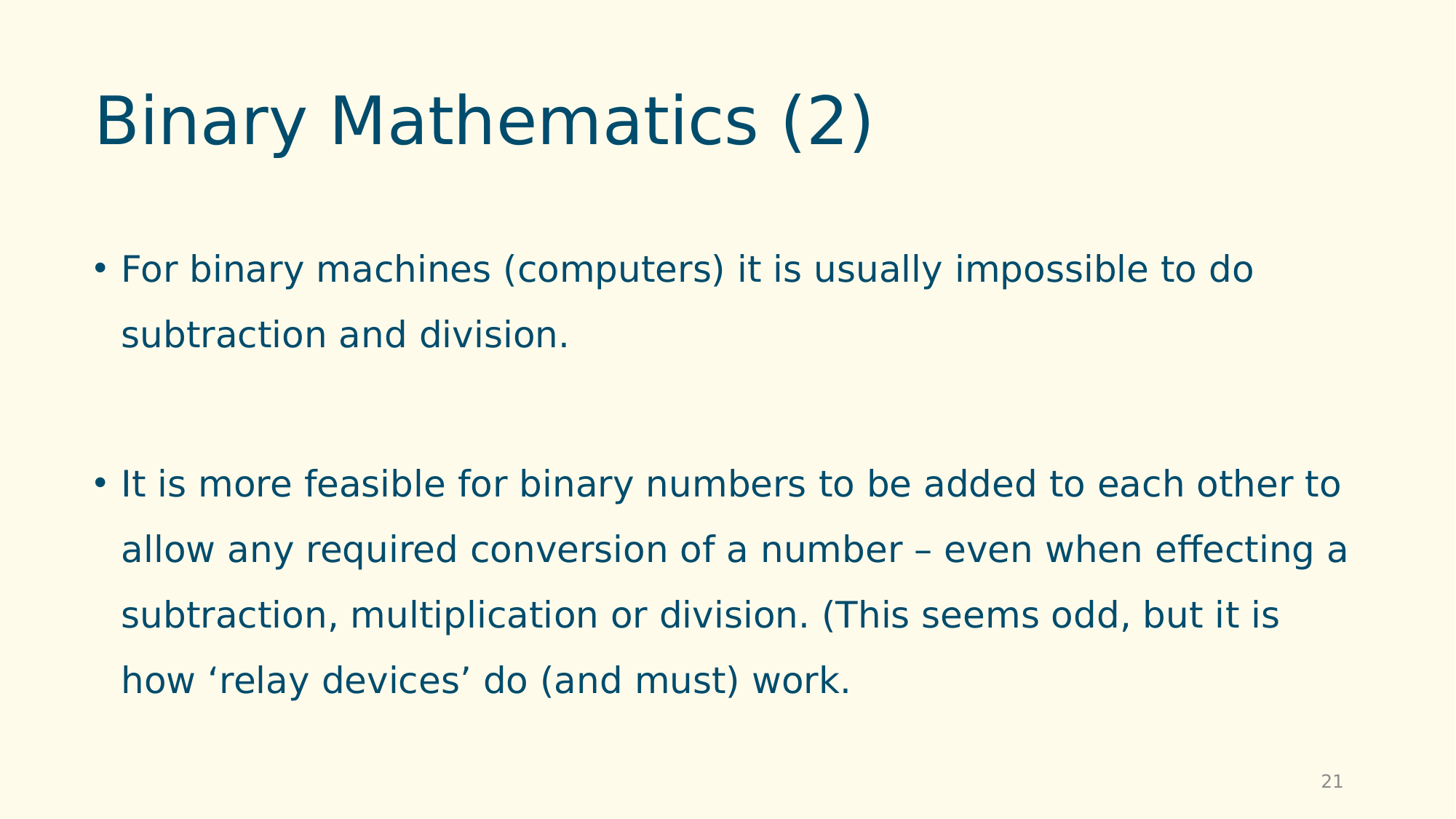

# Binary Mathematics (2)
For binary machines (computers) it is usually impossible to do subtraction and division.

It is more feasible for binary numbers to be added to each other to allow any required conversion of a number – even when effecting a subtraction, multiplication or division. (This seems odd, but it is how ‘relay devices’ do (and must) work.
21